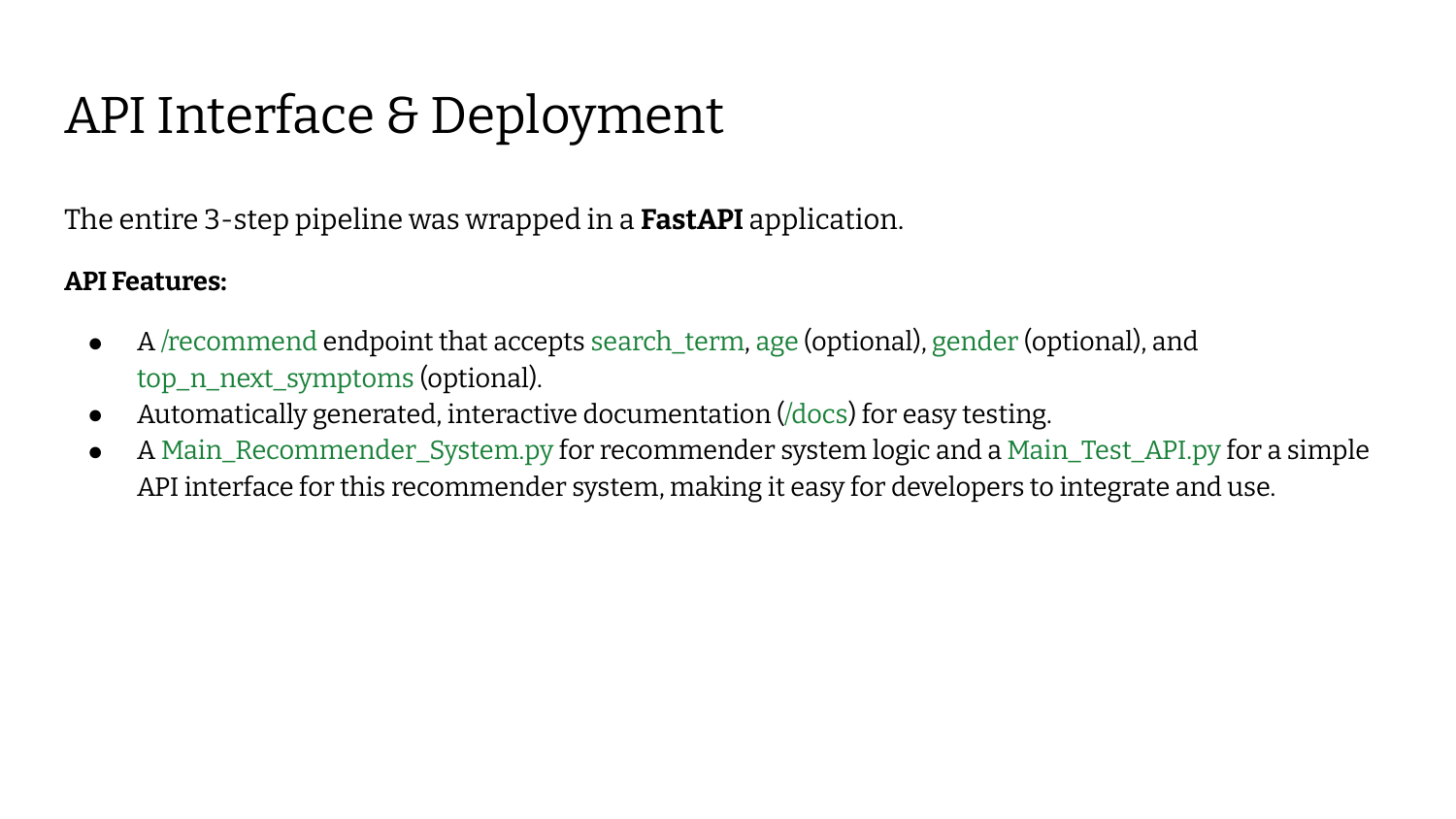

# API Interface & Deployment
The entire 3-step pipeline was wrapped in a FastAPI application.
API Features:
A /recommend endpoint that accepts search_term, age (optional), gender (optional), and top_n_next_symptoms (optional).
Automatically generated, interactive documentation (/docs) for easy testing.
A Main_Recommender_System.py for recommender system logic and a Main_Test_API.py for a simple API interface for this recommender system, making it easy for developers to integrate and use.